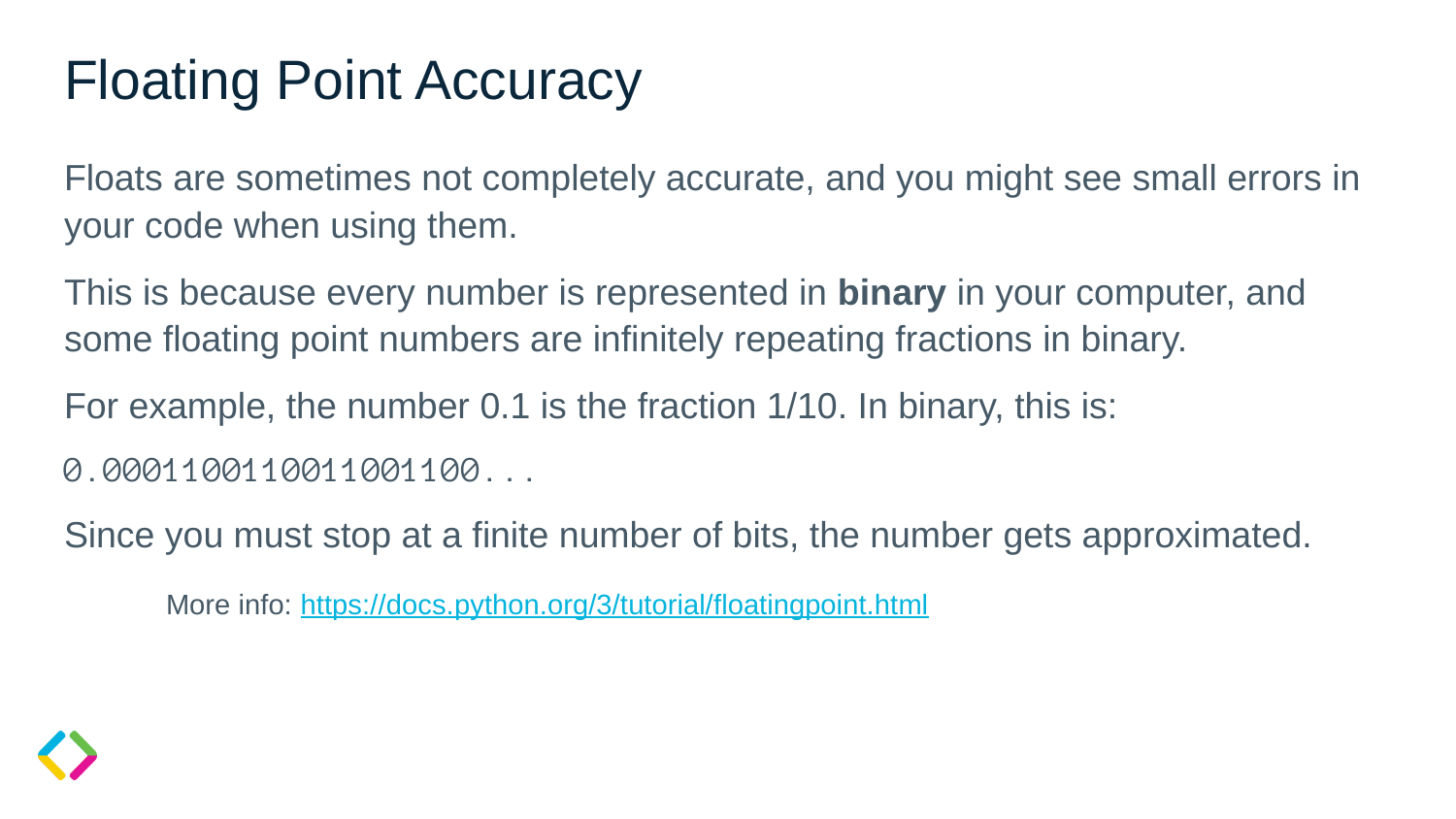

# Floating Point Accuracy
Floats are sometimes not completely accurate, and you might see small errors in your code when using them.
This is because every number is represented in binary in your computer, and some floating point numbers are infinitely repeating fractions in binary.
For example, the number 0.1 is the fraction 1/10. In binary, this is:
0.0001100110011001100...
Since you must stop at a finite number of bits, the number gets approximated.
          More info: https://docs.python.org/3/tutorial/floatingpoint.html